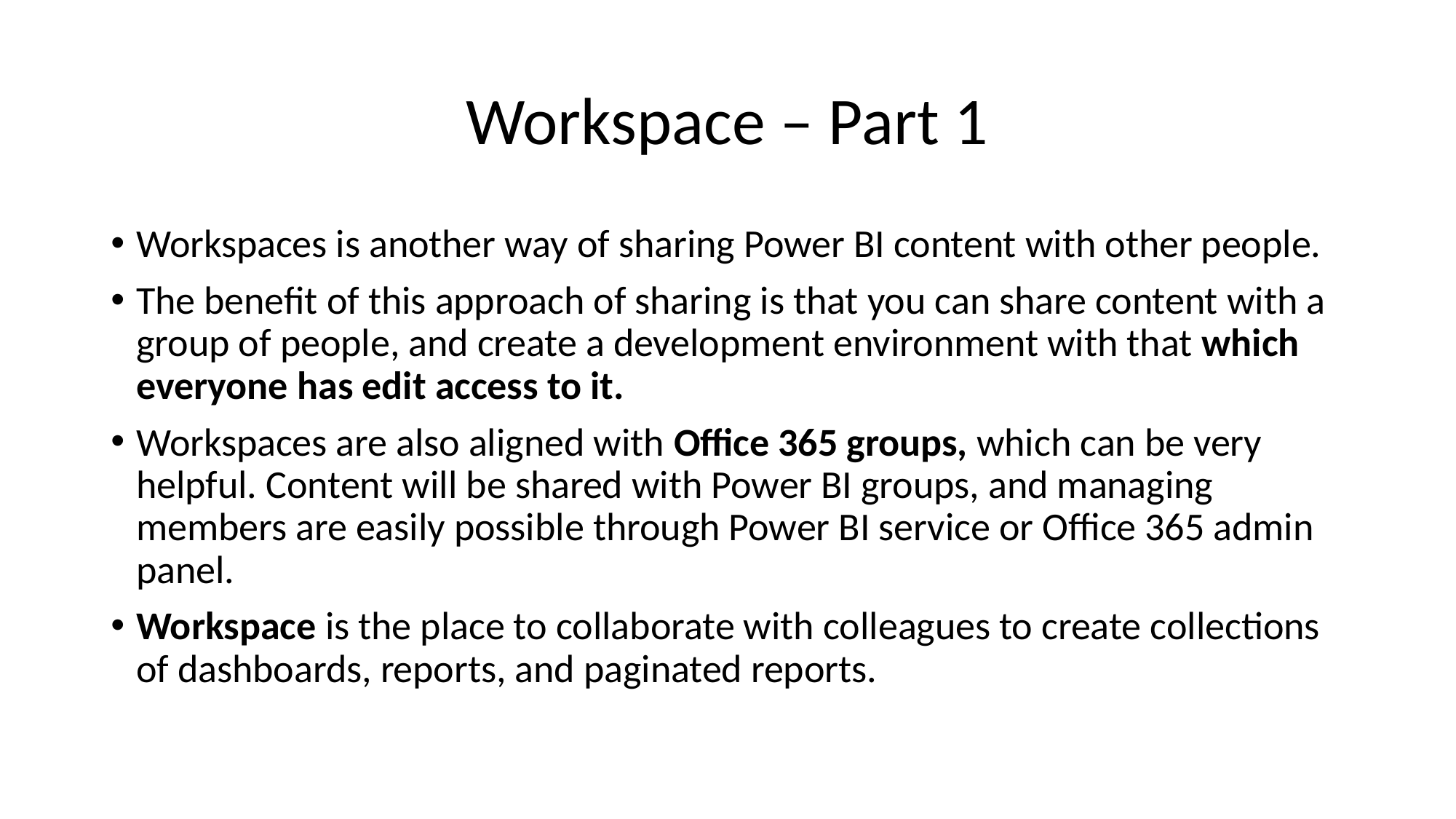

# Workspace – Part 1
Workspaces is another way of sharing Power BI content with other people.
The benefit of this approach of sharing is that you can share content with a group of people, and create a development environment with that which everyone has edit access to it.
Workspaces are also aligned with Office 365 groups, which can be very helpful. Content will be shared with Power BI groups, and managing members are easily possible through Power BI service or Office 365 admin panel.
Workspace is the place to collaborate with colleagues to create collections of dashboards, reports, and paginated reports.